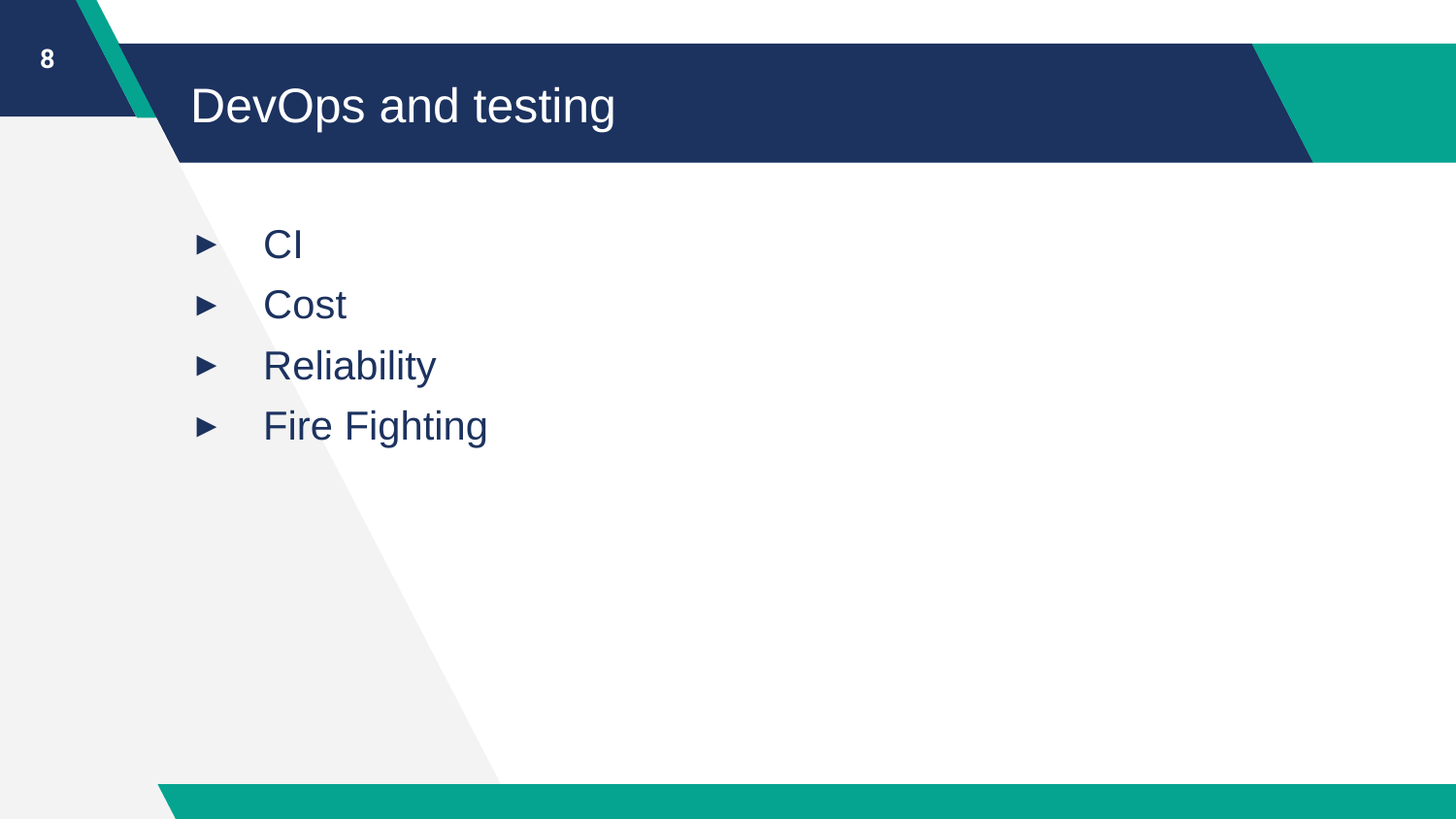

8
# DevOps and testing
CI
Cost
Reliability
Fire Fighting